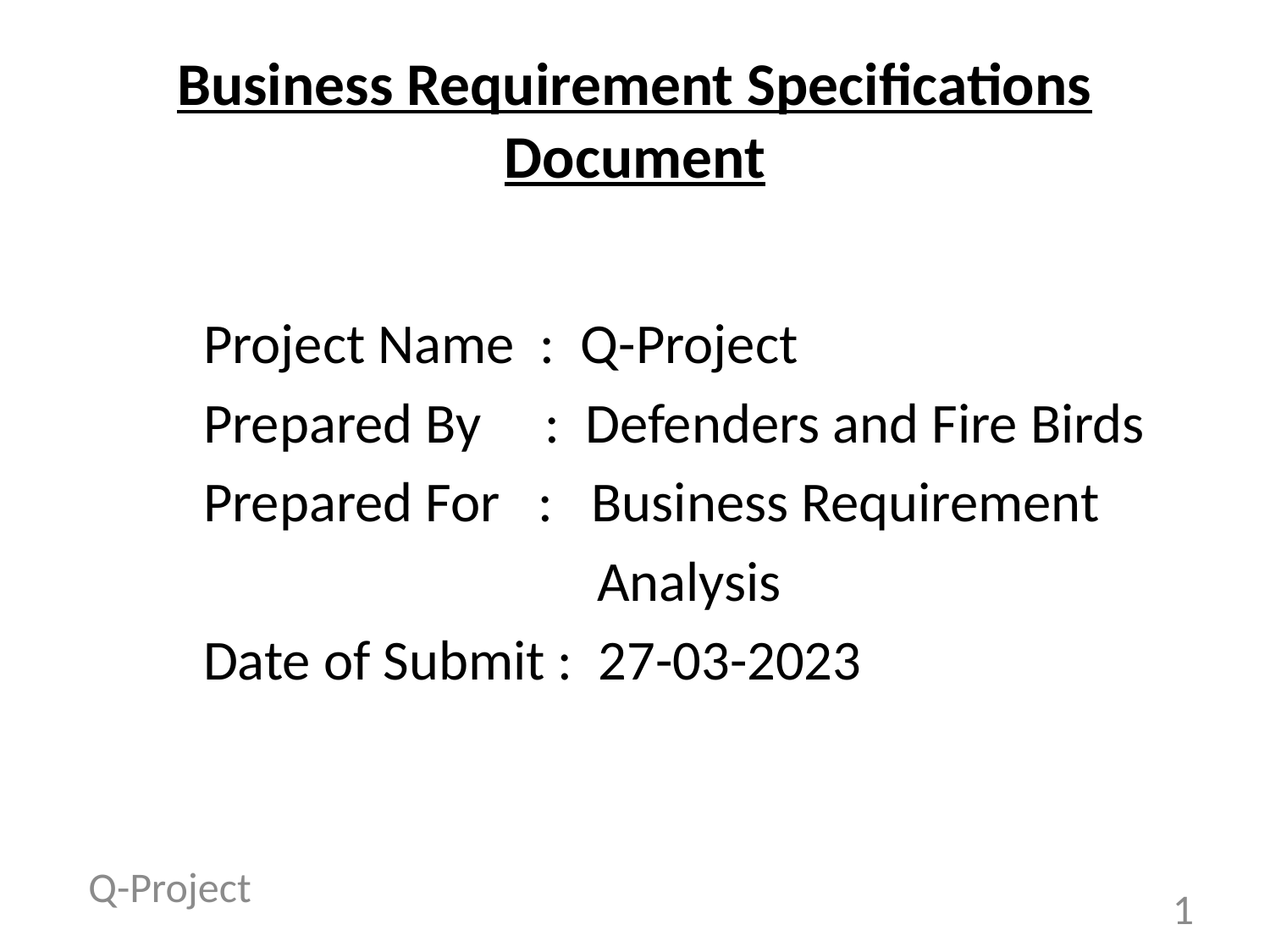

# Business Requirement Specifications Document

	Project Name  :  Q-Project
	Prepared By     :  Defenders and Fire Birds
	Prepared For   :   Business Requirement
				 Analysis
	Date of Submit :  27-03-2023
Q-Project
1